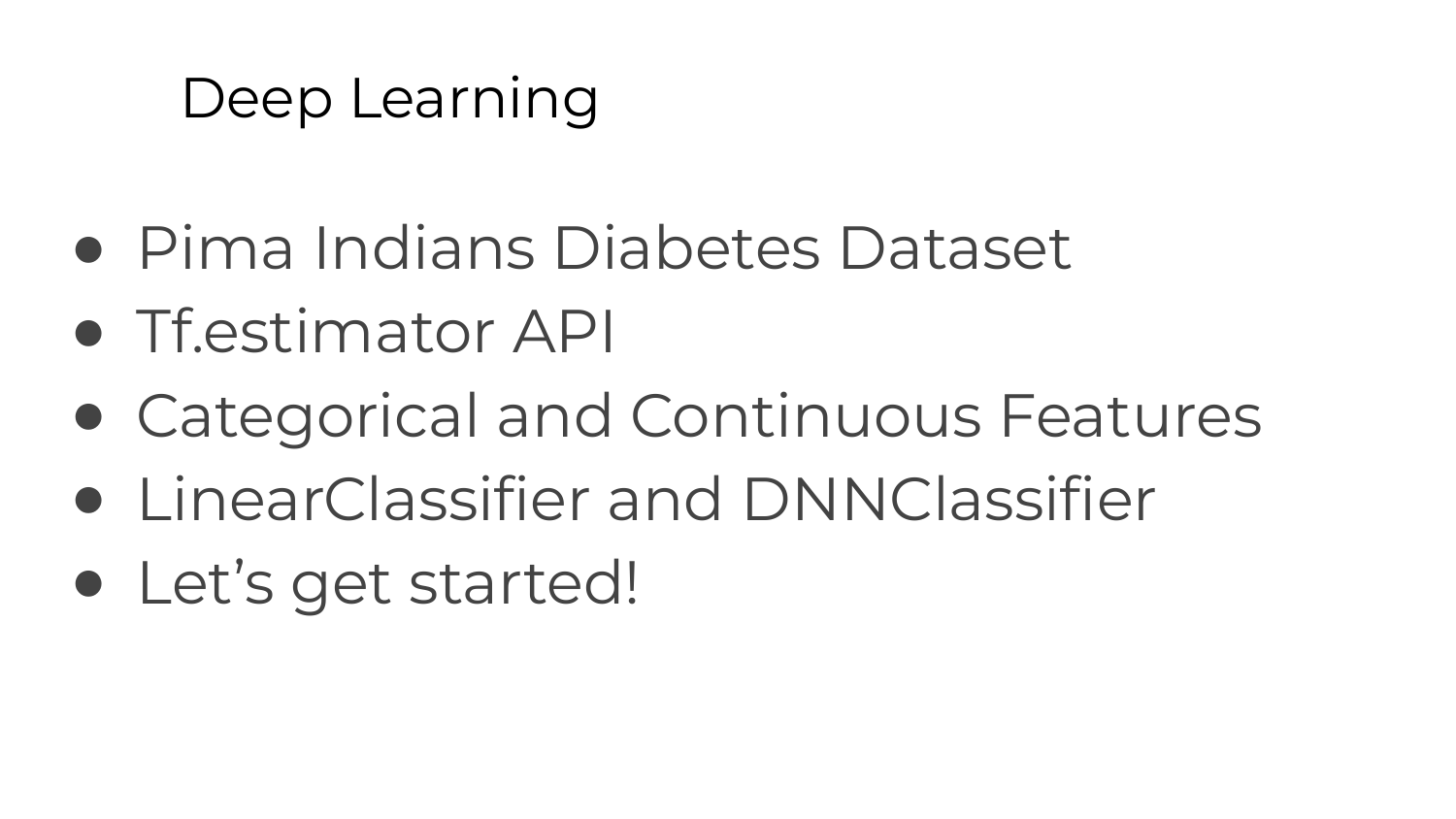

Deep Learning
Pima Indians Diabetes Dataset
Tf.estimator API
Categorical and Continuous Features
LinearClassifier and DNNClassifier
Let’s get started!